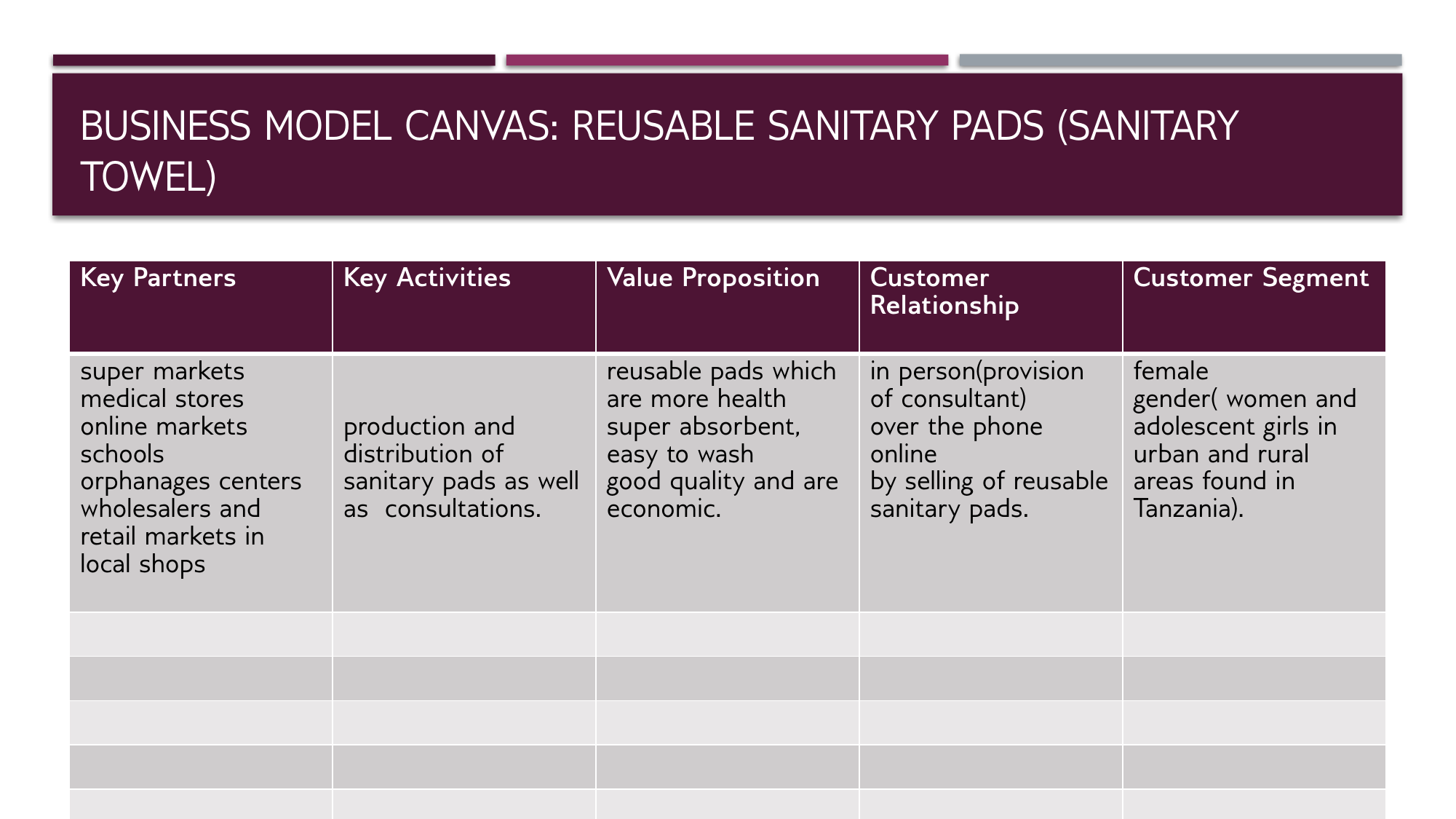

# BUSINESS MODEL CANVAS: REUSABLE SANITARY PADS (SANITARY TOWEL)
| Key Partners | Key Activities | Value Proposition | Customer Relationship | Customer Segment |
| --- | --- | --- | --- | --- |
| super markets medical stores online markets schools orphanages centers wholesalers and retail markets in local shops | production and distribution of sanitary pads as well as consultations. | reusable pads which are more health super absorbent, easy to wash good quality and are economic. | in person(provision of consultant) over the phone online by selling of reusable sanitary pads. | female gender( women and adolescent girls in urban and rural areas found in Tanzania). |
|  |  |  |  |  |
|  |  |  |  |  |
|  |  |  |  |  |
|  |  |  |  |  |
|  |  |  |  |  |
|  |  |  |  |  |